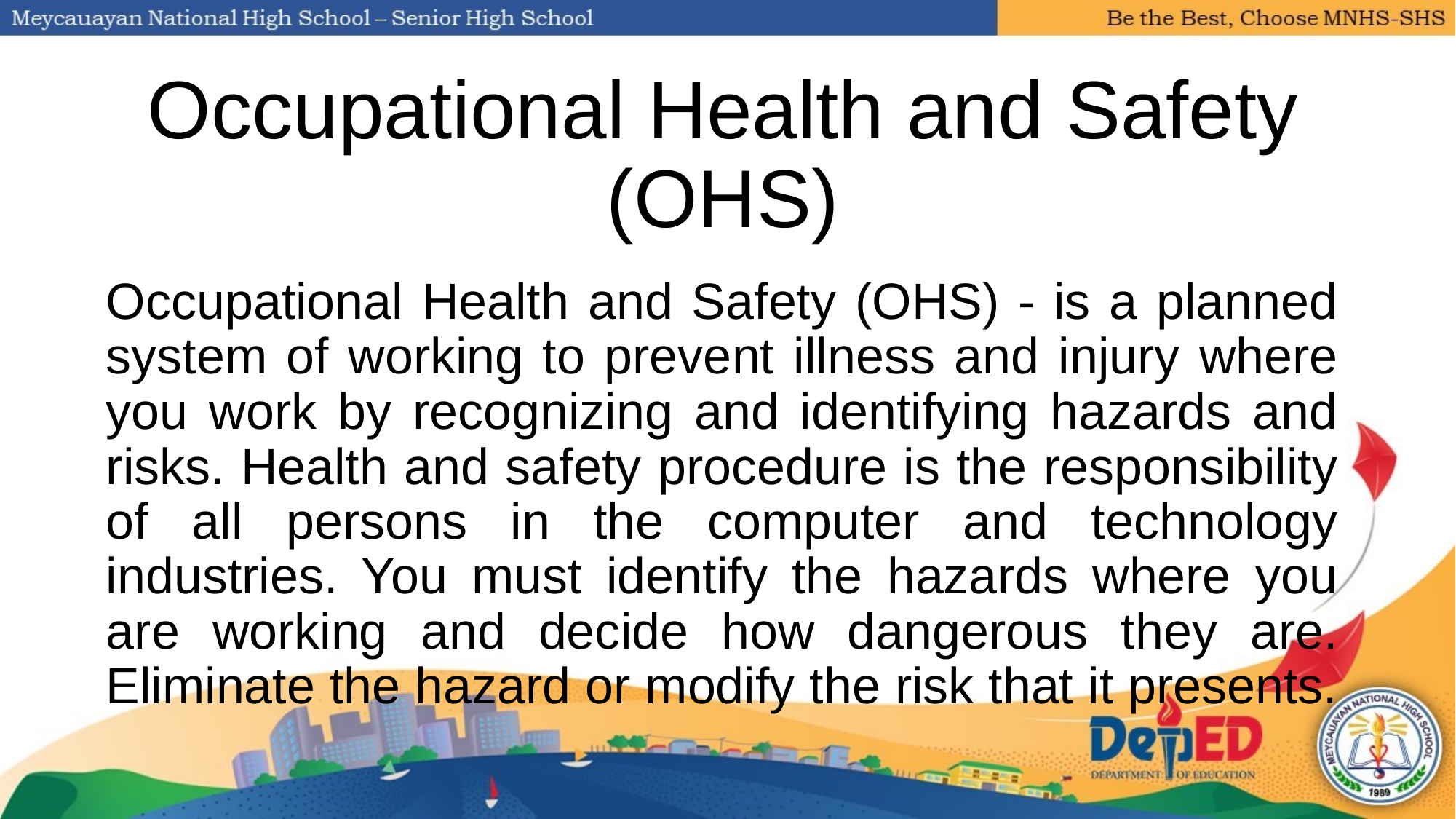

# Occupational Health and Safety (OHS)
Occupational Health and Safety (OHS) - is a planned system of working to prevent illness and injury where you work by recognizing and identifying hazards and risks. Health and safety procedure is the responsibility of all persons in the computer and technology industries. You must identify the hazards where you are working and decide how dangerous they are. Eliminate the hazard or modify the risk that it presents.